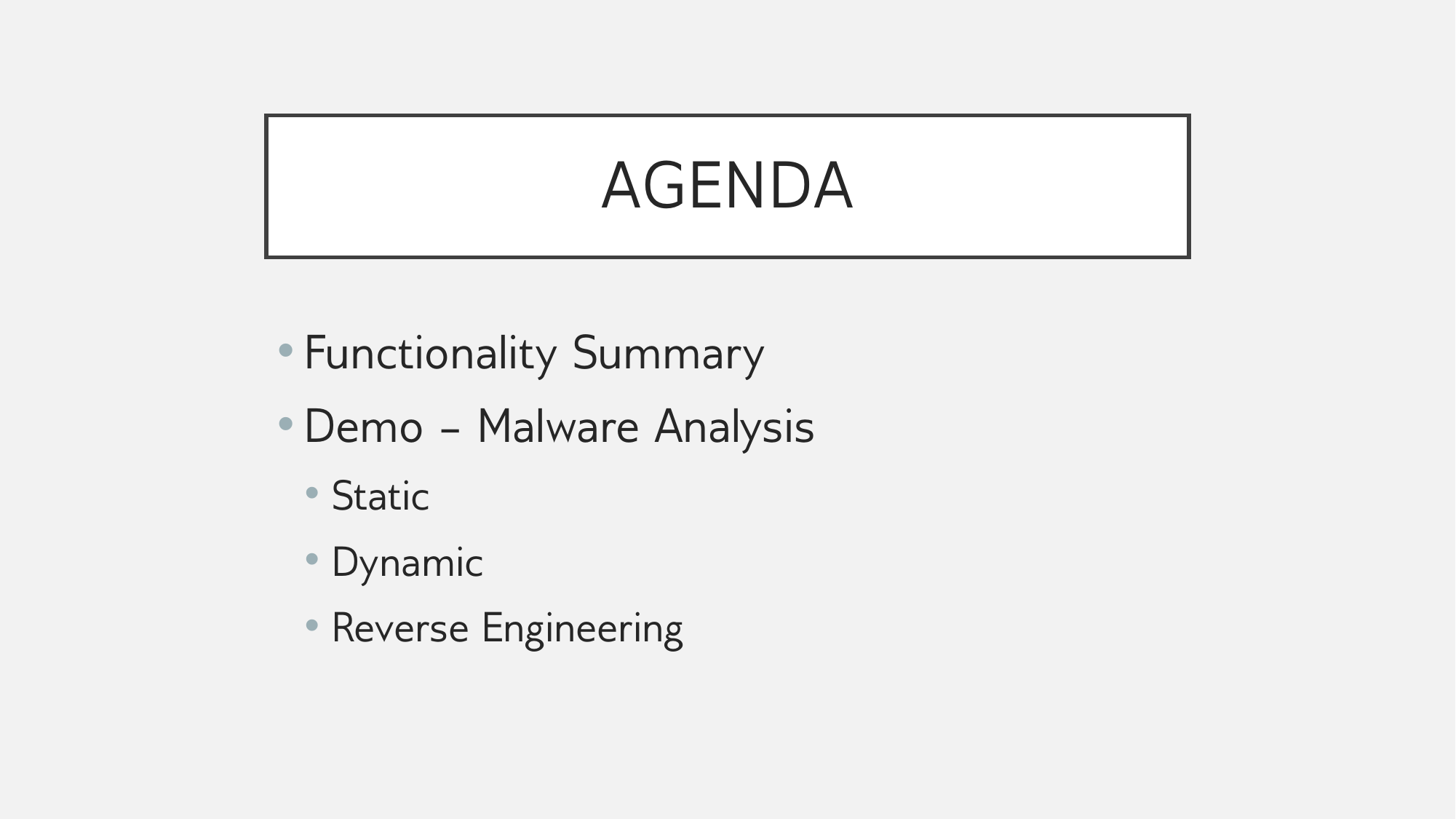

# Agenda
Functionality Summary
Demo – Malware Analysis
Static
Dynamic
Reverse Engineering